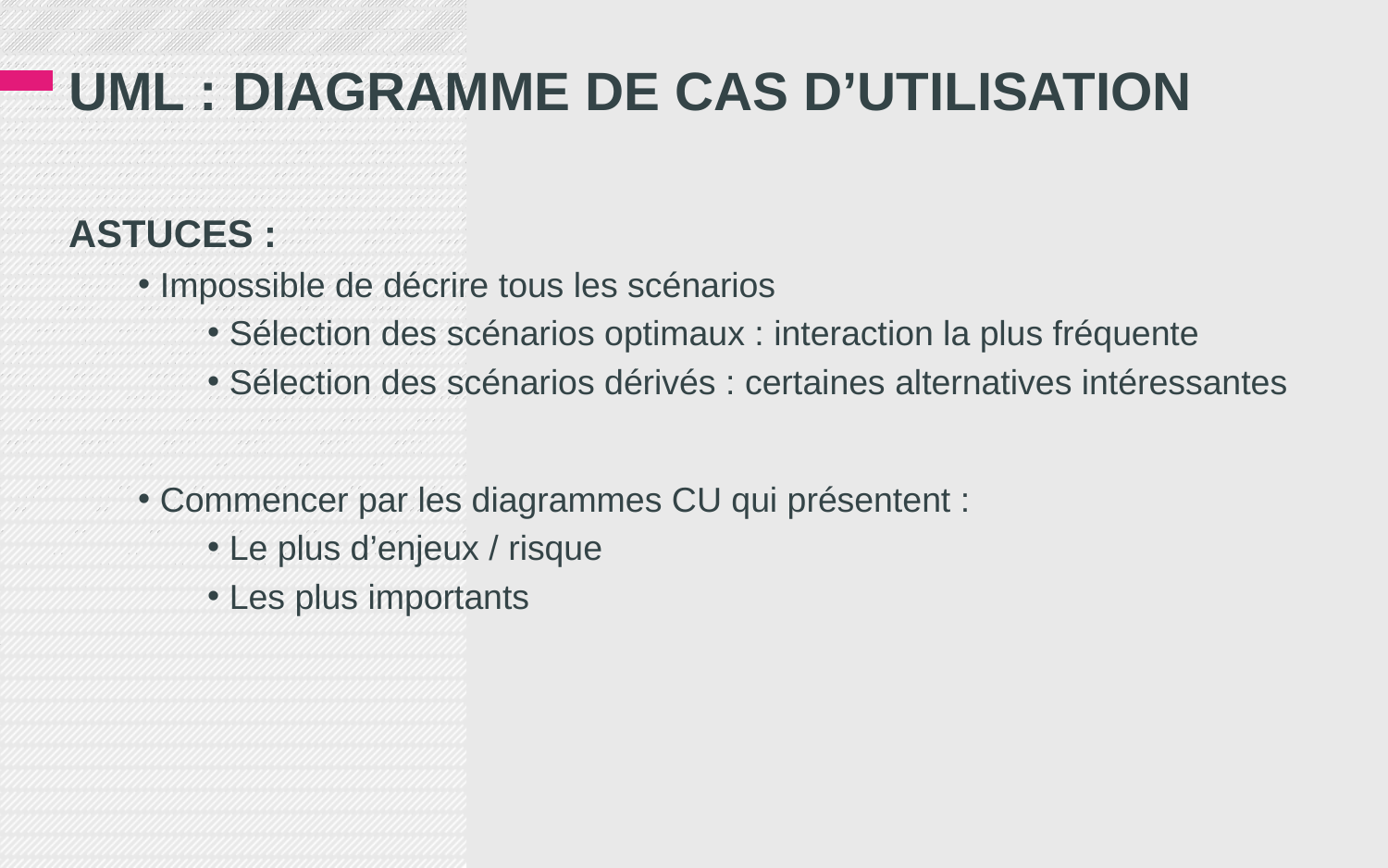

# UML : DIAGRAMME DE CAS d’UTILISATION
ASTUCES :
 Impossible de décrire tous les scénarios
 Sélection des scénarios optimaux : interaction la plus fréquente
 Sélection des scénarios dérivés : certaines alternatives intéressantes

 Commencer par les diagrammes CU qui présentent :
 Le plus d’enjeux / risque
 Les plus importants